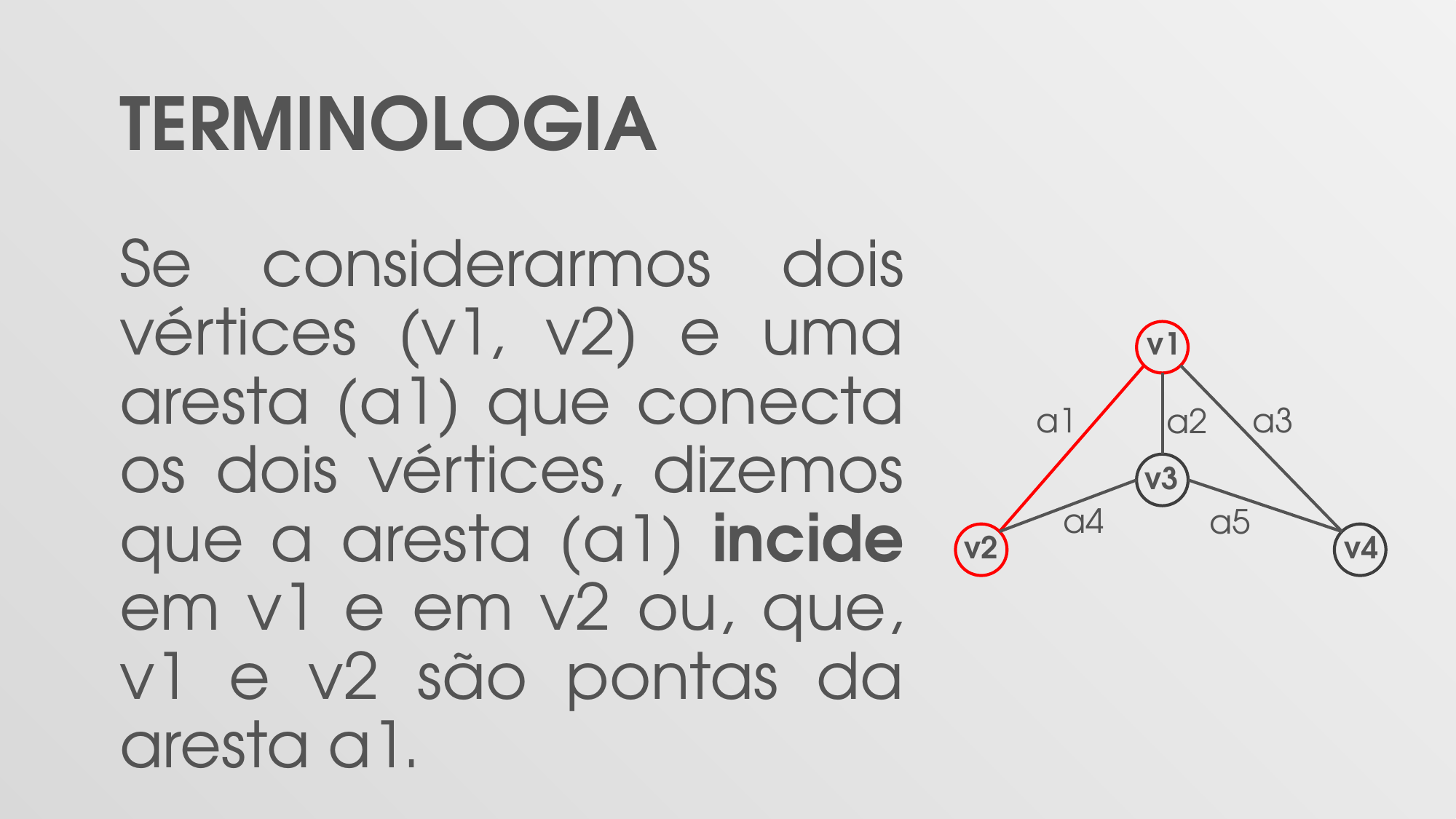

TERMINOLOGIA

Se considerarmos dois vértices (v1, v2) e uma aresta (a1) que conecta os dois vértices, dizemos que a aresta (a1) incide em v1 e em v2 ou, que, v1 e v2 são pontas da aresta a1.

v1
a1
a3
a2

v3
a4
a5

v2
v4